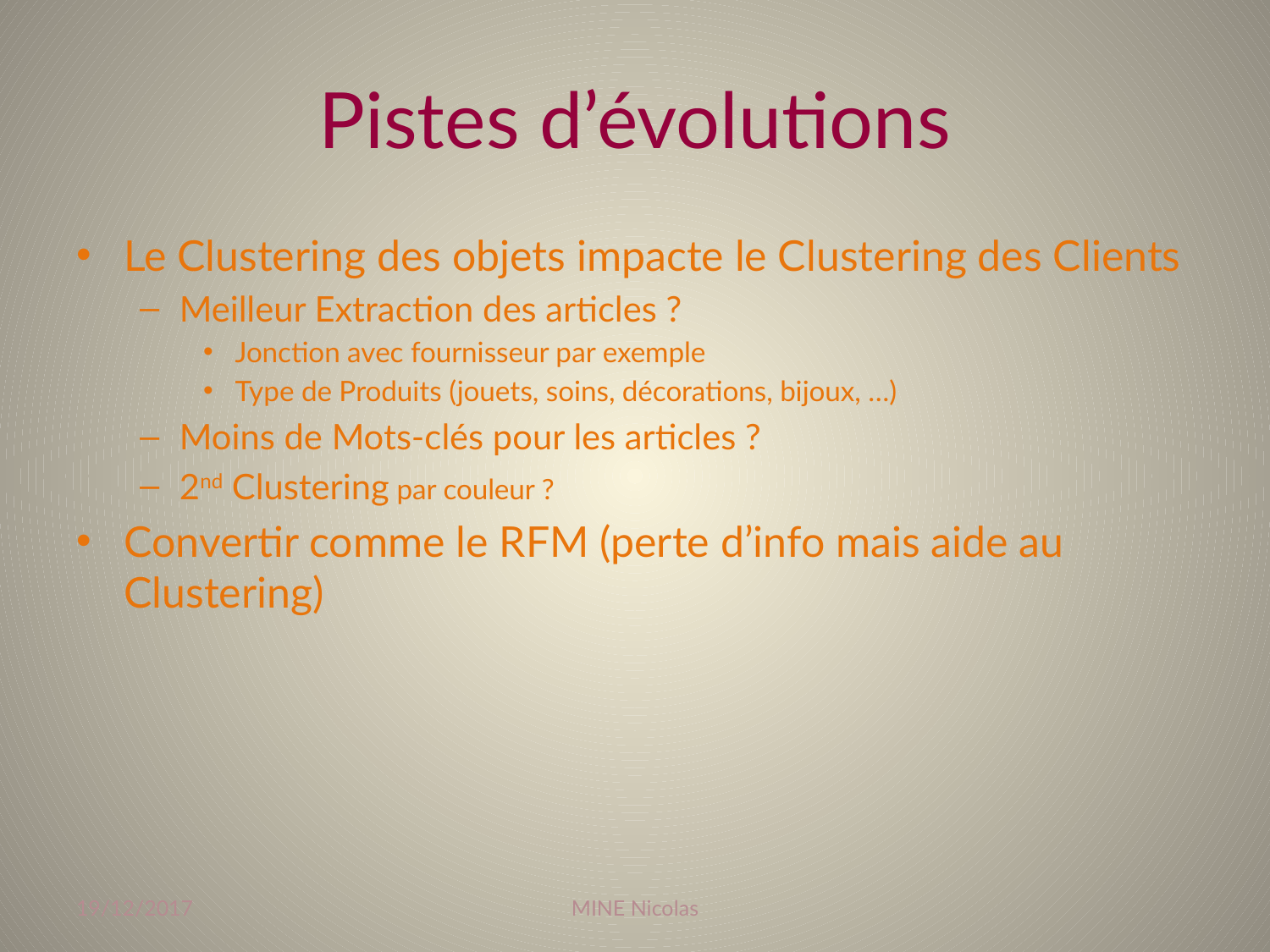

# Pistes d’évolutions
Le Clustering des objets impacte le Clustering des Clients
Meilleur Extraction des articles ?
Jonction avec fournisseur par exemple
Type de Produits (jouets, soins, décorations, bijoux, …)
Moins de Mots-clés pour les articles ?
2nd Clustering par couleur ?
Convertir comme le RFM (perte d’info mais aide au Clustering)

19/12/2017
MINE Nicolas